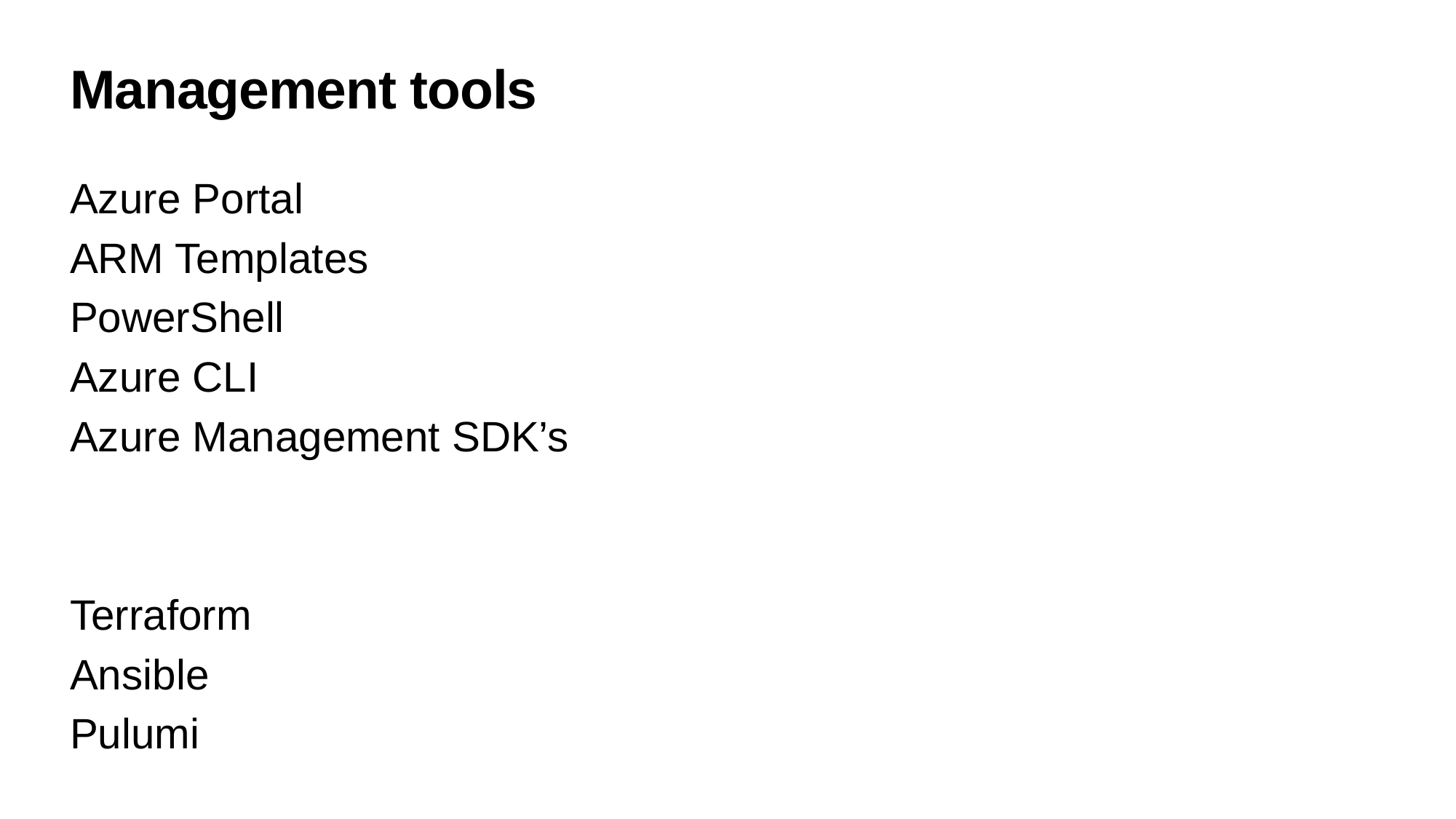

# Management tools
Azure Portal
ARM Templates
PowerShell
Azure CLI
Azure Management SDK’s

Terraform
Ansible
Pulumi